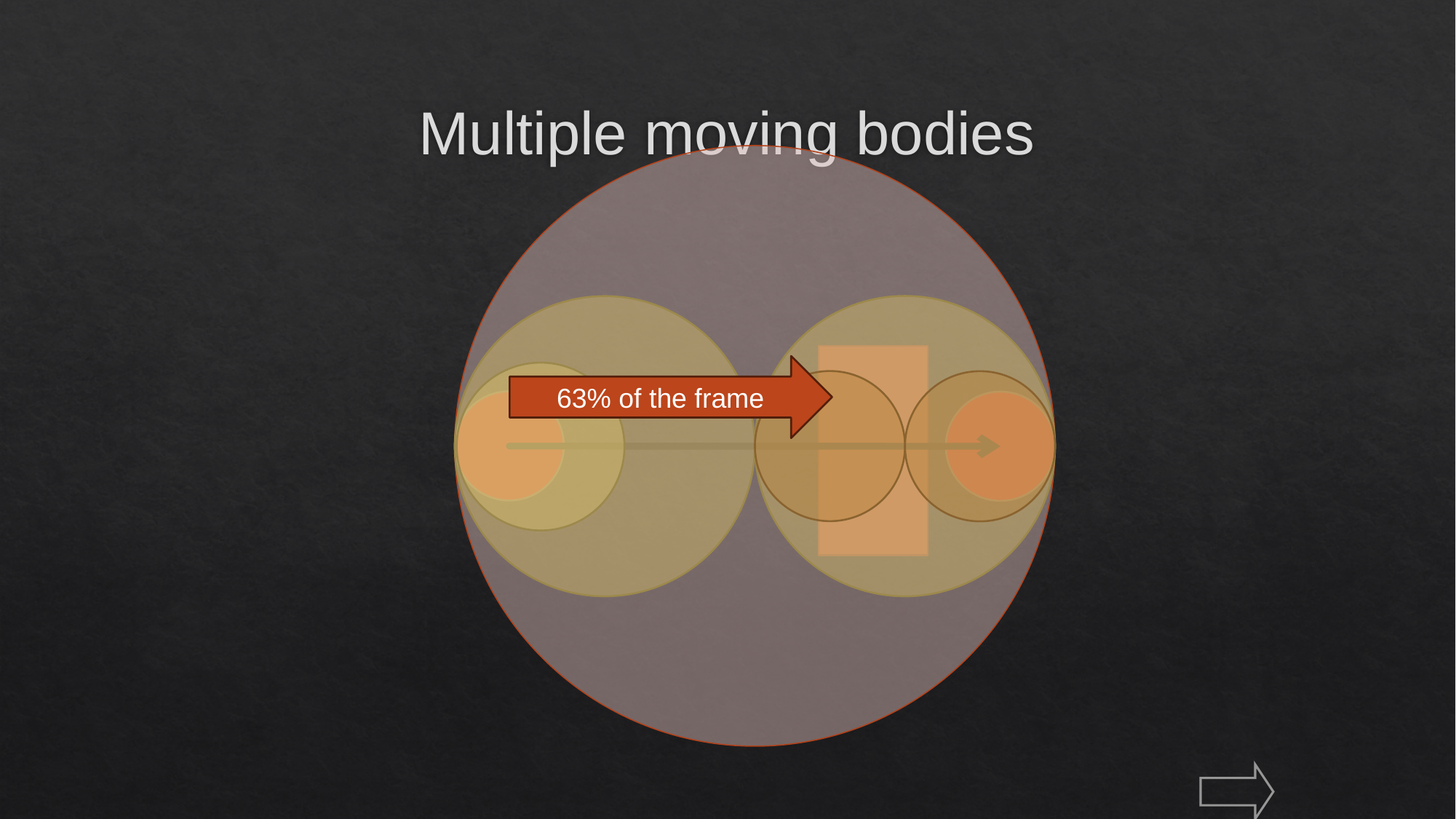

# Multiple moving bodies

63% of the frame